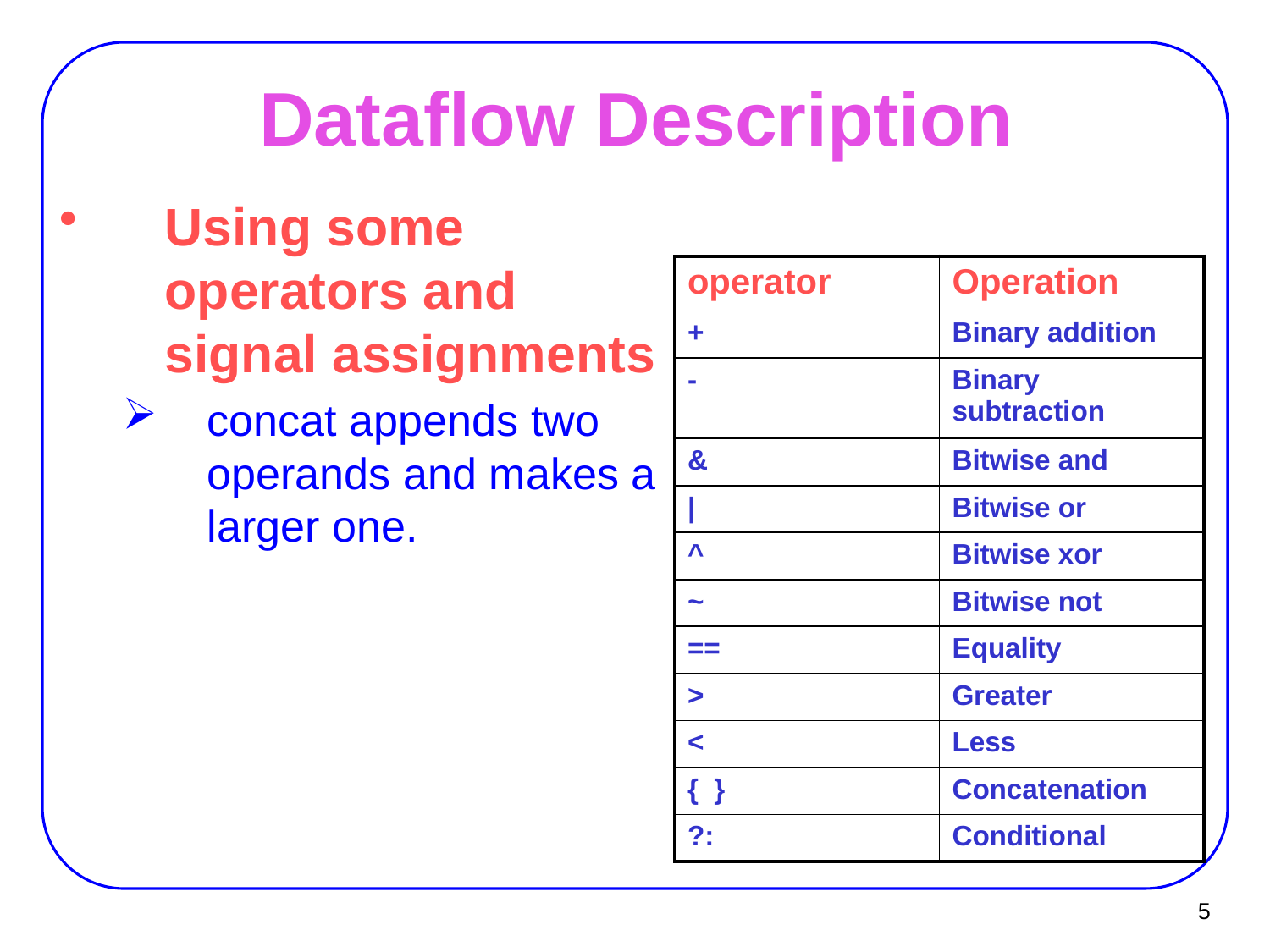

# Dataflow Description
Using some operators and signal assignments
concat appends two operands and makes a larger one.

| operator | Operation |
| --- | --- |
| + | Binary addition |
| - | Binary subtraction |
| & | Bitwise and |
| | | Bitwise or |
| ^ | Bitwise xor |
| ~ | Bitwise not |
| == | Equality |
| > | Greater |
| < | Less |
| { } | Concatenation |
| ?: | Conditional |
5